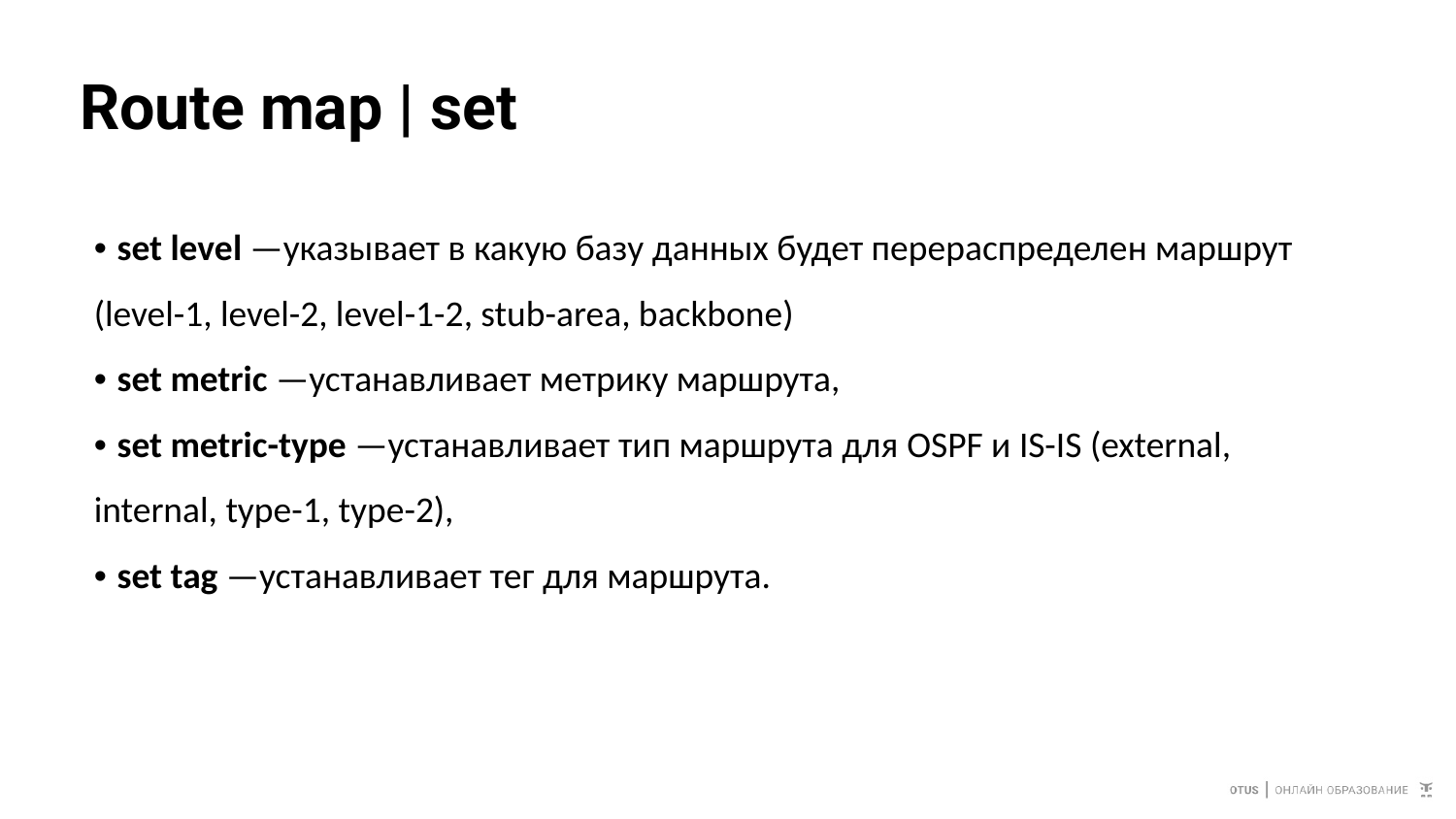

# Route map | set
• set level —указывает в какую базу данных будет перераспределен маршрут (level-1, level-2, level-1-2, stub-area, backbone)
• set metric —устанавливает метрику маршрута,
• set metric-type —устанавливает тип маршрута для OSPF и IS-IS (external, internal, type-1, type-2),
• set tag —устанавливает тег для маршрута.